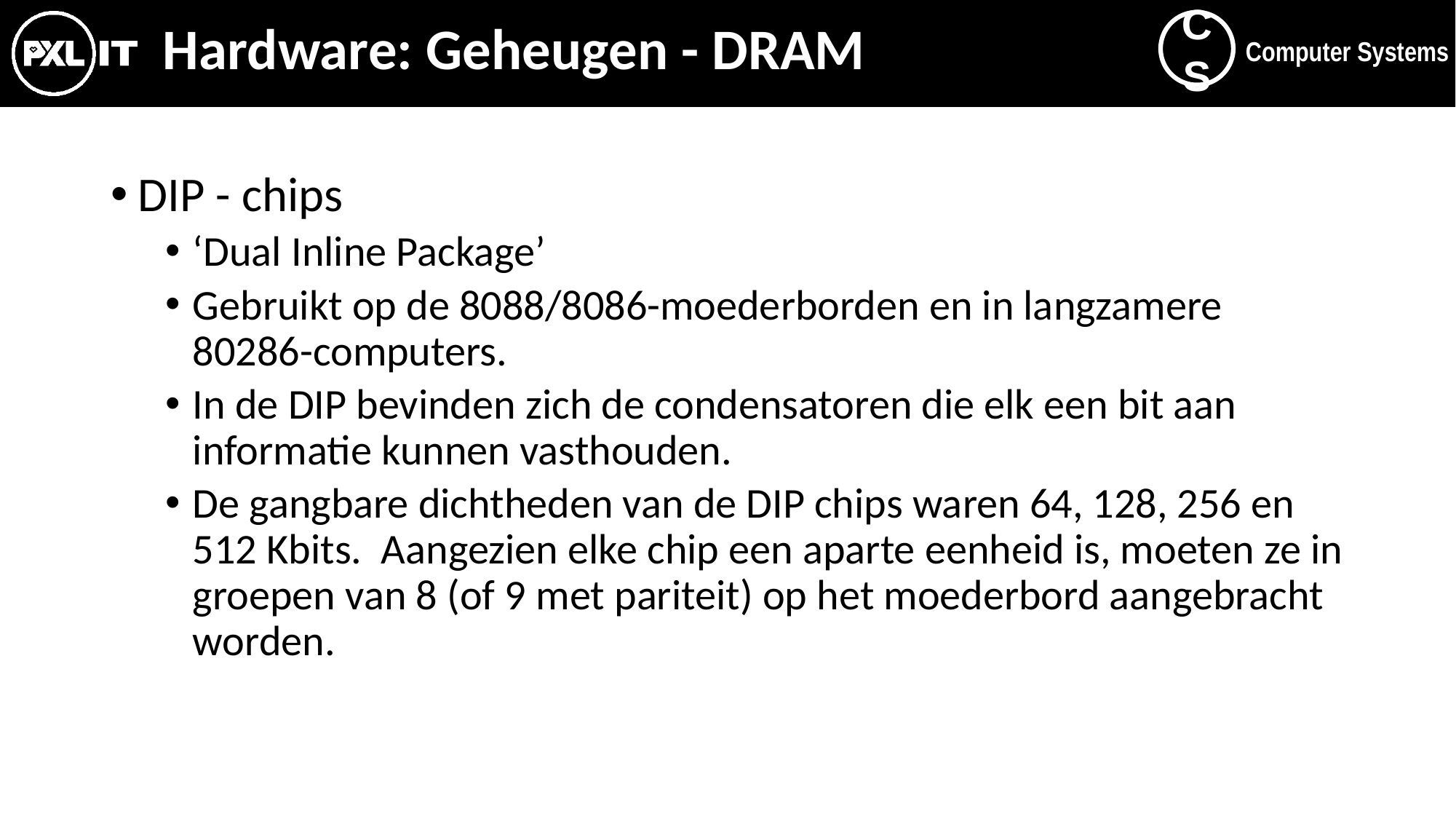

# Hardware: Geheugen - DRAM
DIP - chips
‘Dual Inline Package’
Gebruikt op de 8088/8086-moederborden en in langzamere 80286-computers.
In de DIP bevinden zich de condensatoren die elk een bit aan informatie kunnen vasthouden.
De gangbare dichtheden van de DIP chips waren 64, 128, 256 en 512 Kbits.  Aangezien elke chip een aparte eenheid is, moeten ze in groepen van 8 (of 9 met pariteit) op het moederbord aangebracht worden.